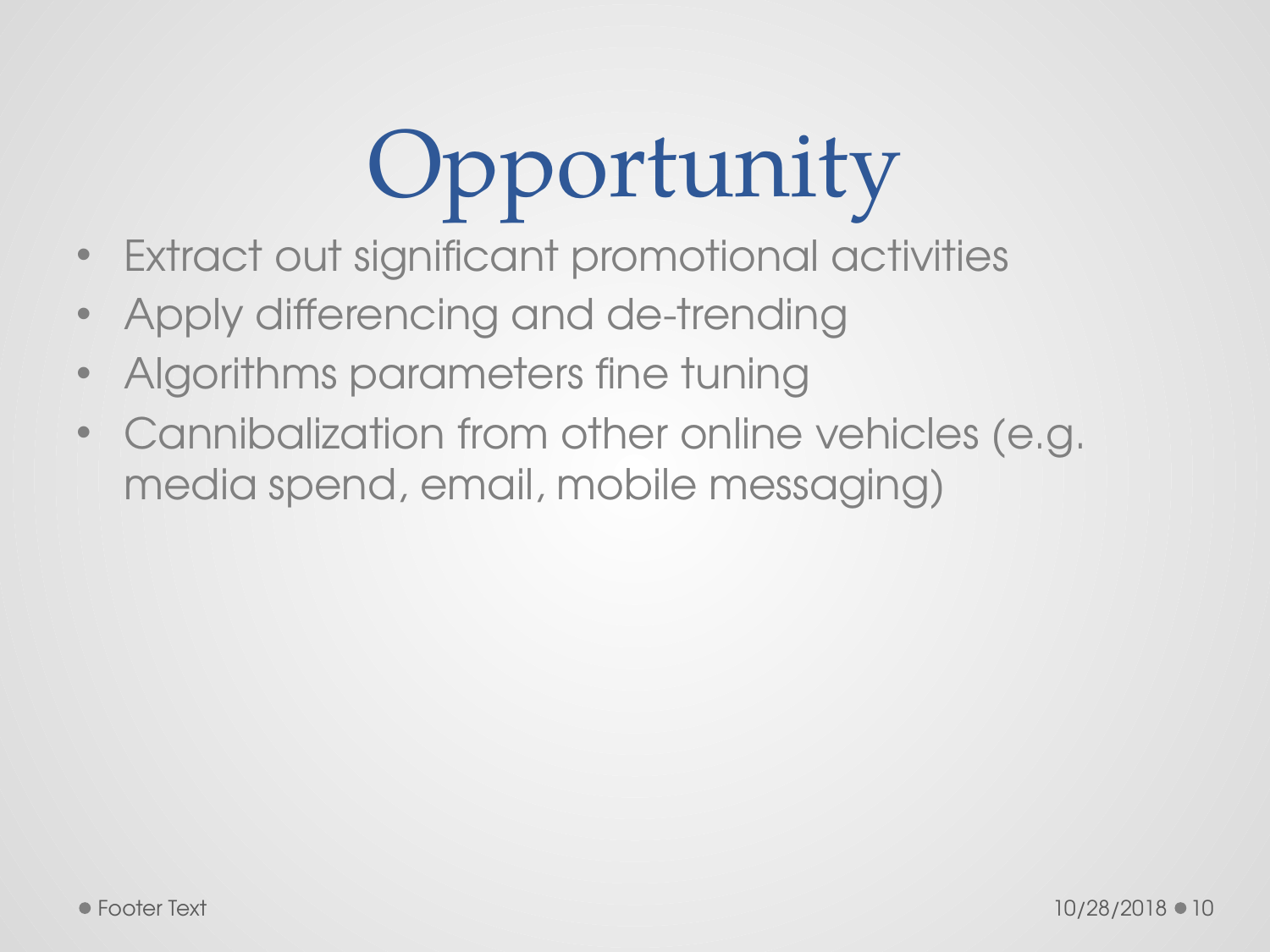

# Opportunity
Extract out significant promotional activities
Apply differencing and de-trending
Algorithms parameters fine tuning
Cannibalization from other online vehicles (e.g. media spend, email, mobile messaging)
Footer Text
10/28/2018
10